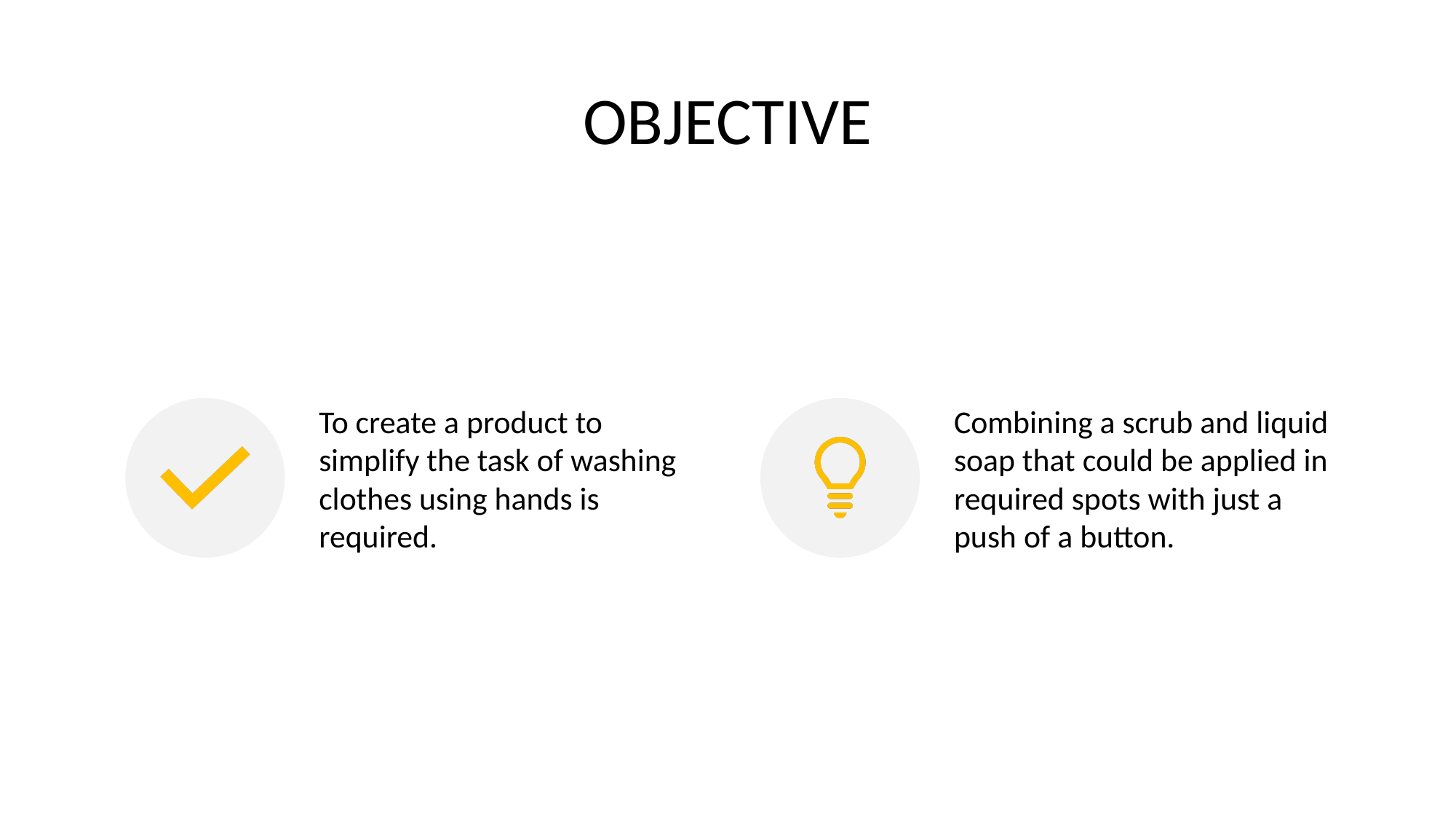

# OBJECTIVE
To create a product to simplify the task of washing clothes using hands is required.
Combining a scrub and liquid soap that could be applied in required spots with just a push of a button.